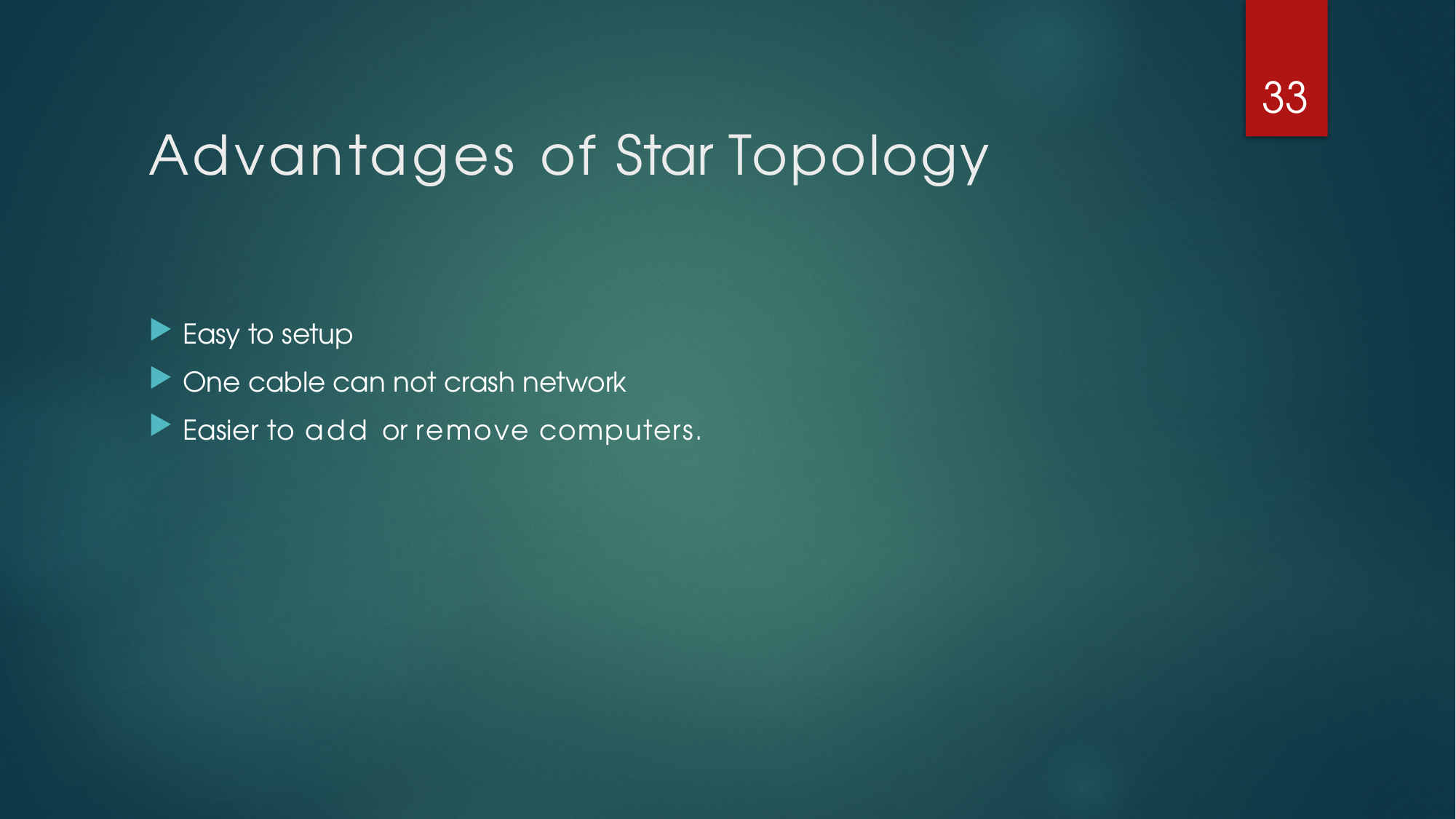

33
# Advantages of Star Topology
Easy to setup
One cable can not crash network
Easier to add or remove computers.